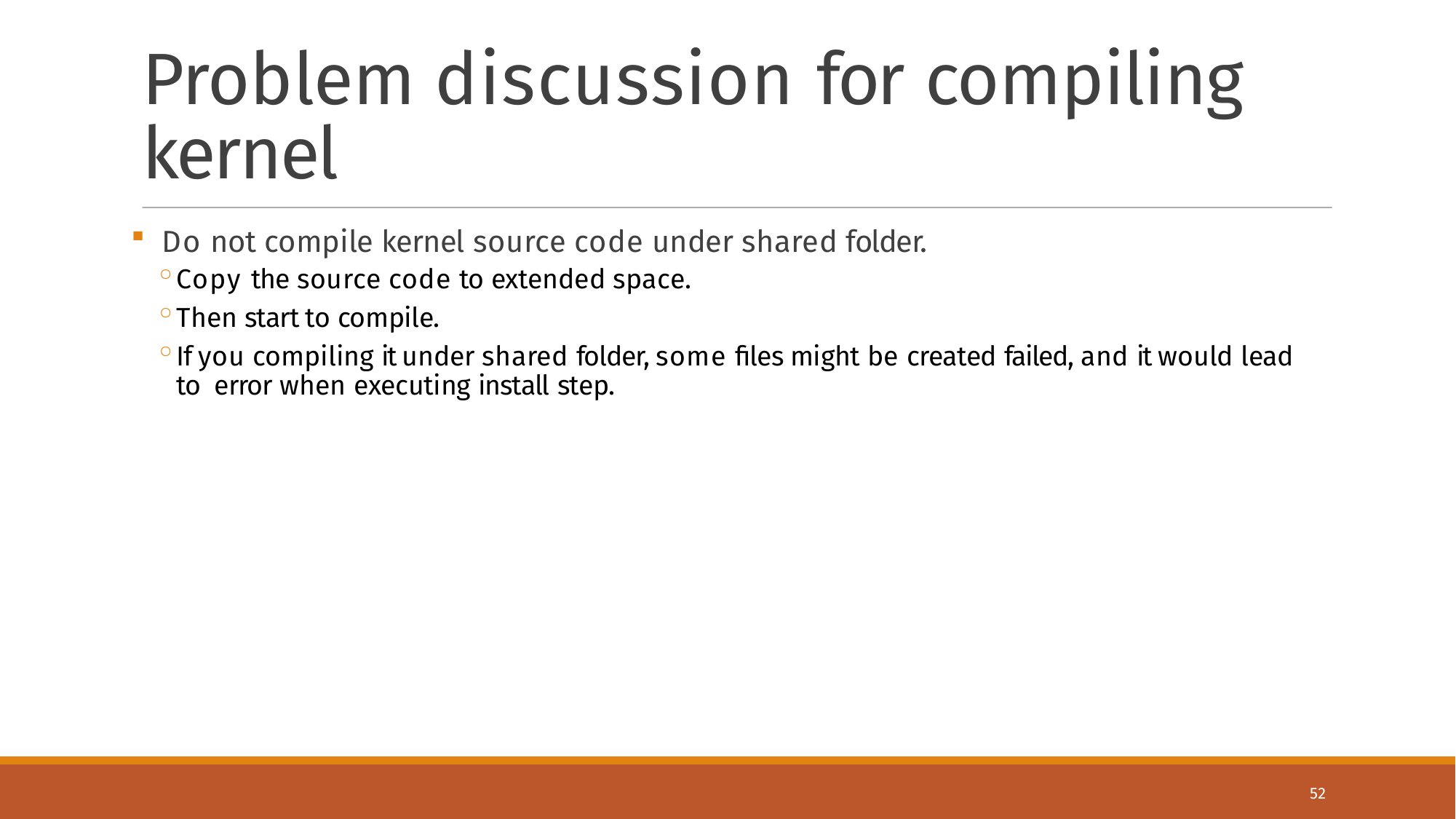

# Problem discussion for compiling  kernel
Do not compile kernel source code under shared folder.
Copy the source code to extended space.
Then start to compile.
If you compiling it under shared folder, some files might be created failed, and it would lead to  error when executing install step.
52